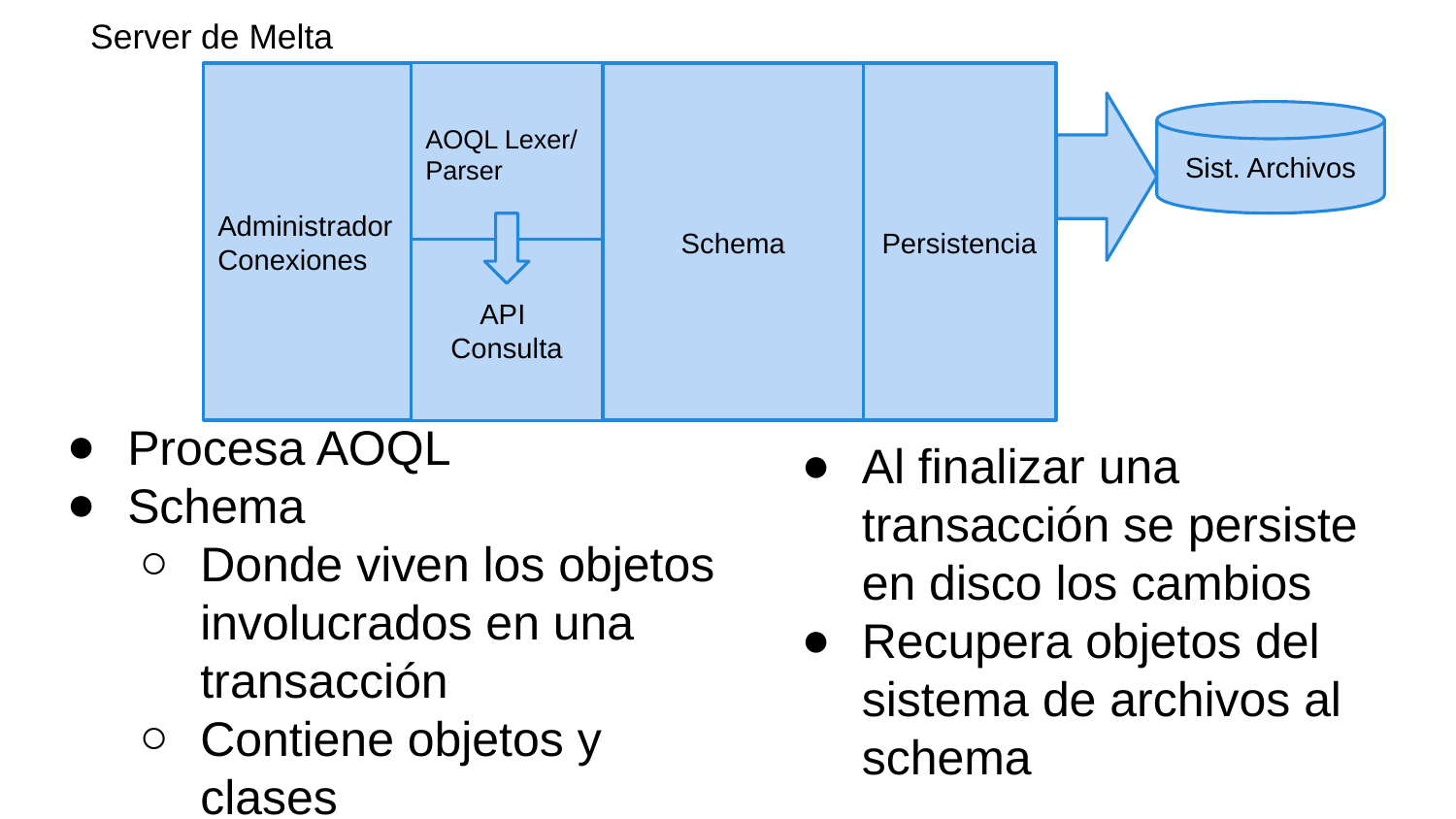

Server de Melta

AOQL Lexer/
Parser
Administrador Conexiones
Schema
Persistencia

Sist. Archivos

API
Consulta
Procesa AOQL
Schema
Donde viven los objetos involucrados en una transacción
Contiene objetos y clases
Al finalizar una transacción se persiste en disco los cambios
Recupera objetos del sistema de archivos al schema